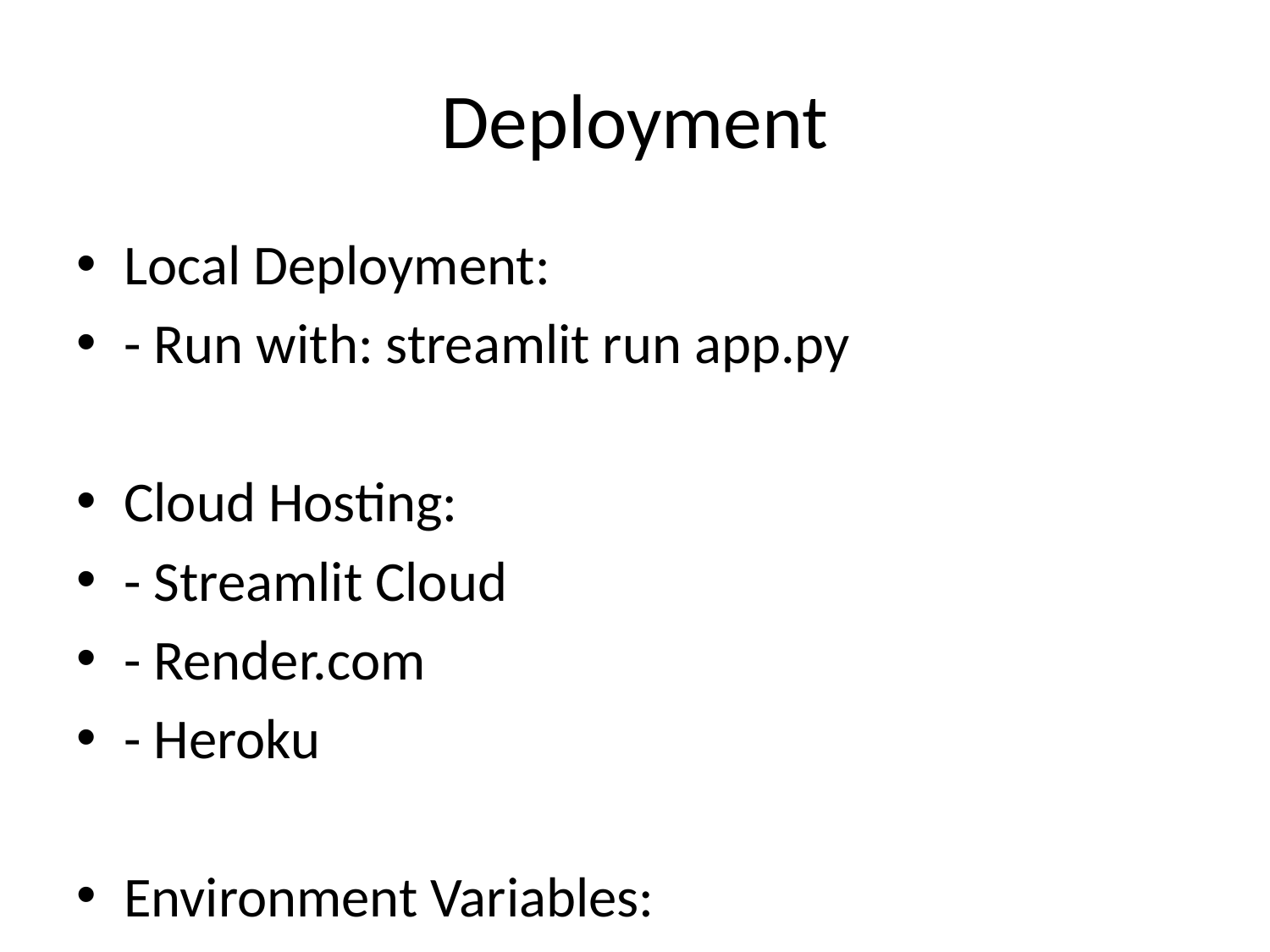

# Deployment
Local Deployment:
- Run with: streamlit run app.py

Cloud Hosting:
- Streamlit Cloud
- Render.com
- Heroku

Environment Variables:
- Managed securely using .env